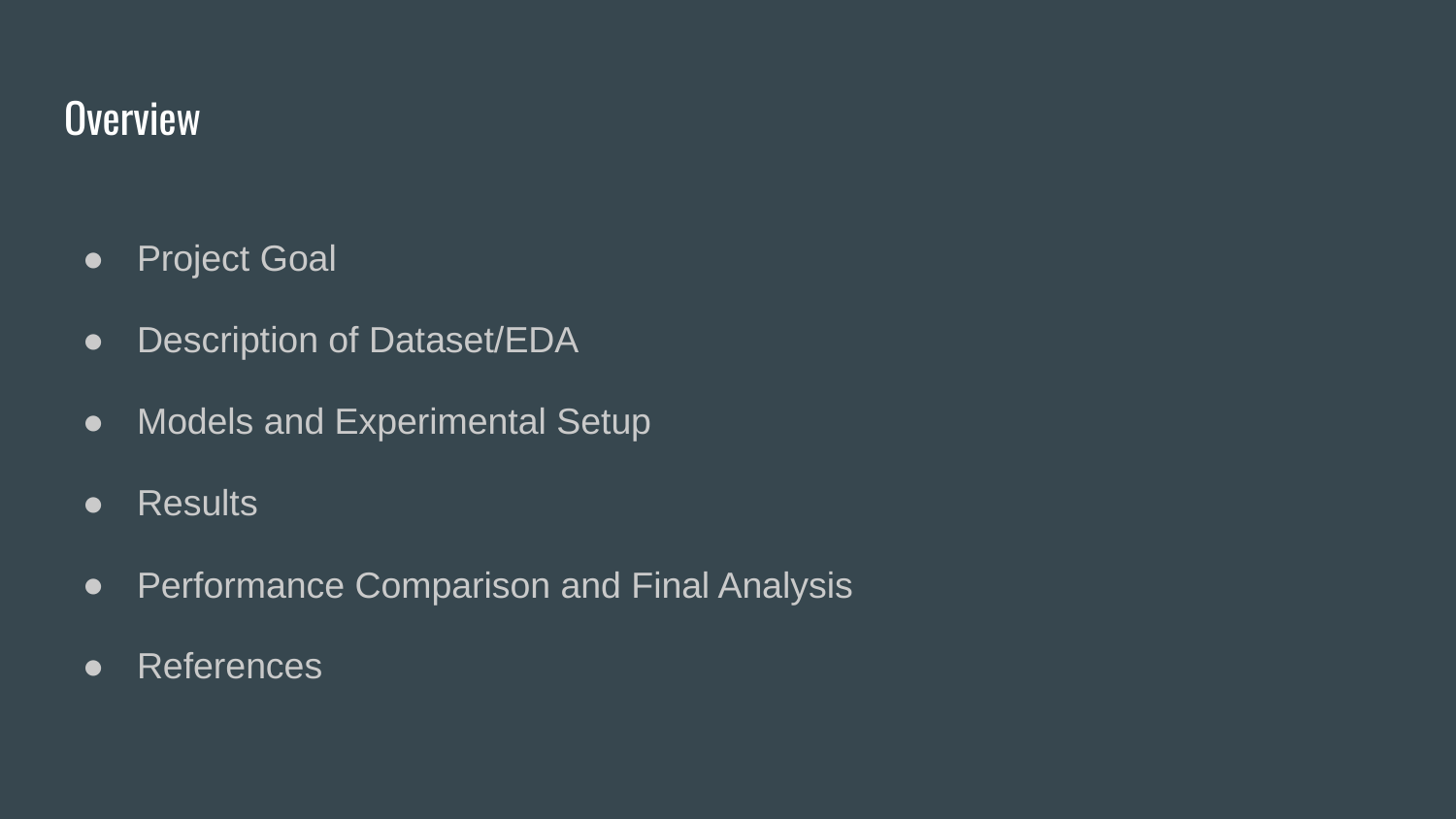

# Overview
Project Goal
Description of Dataset/EDA
Models and Experimental Setup
Results
Performance Comparison and Final Analysis
References